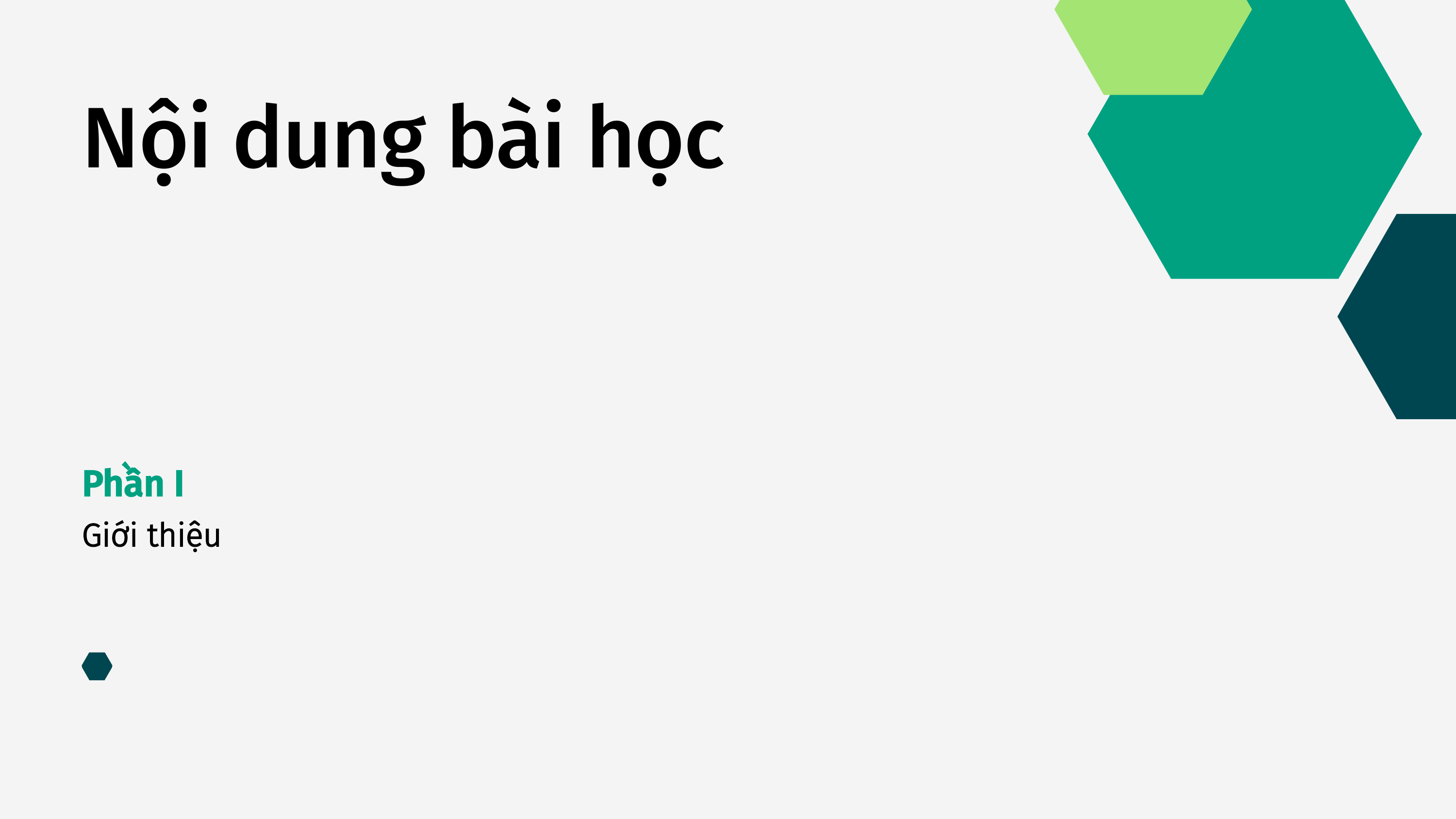

Nội dung bài học

Phần I
Giới thiệu